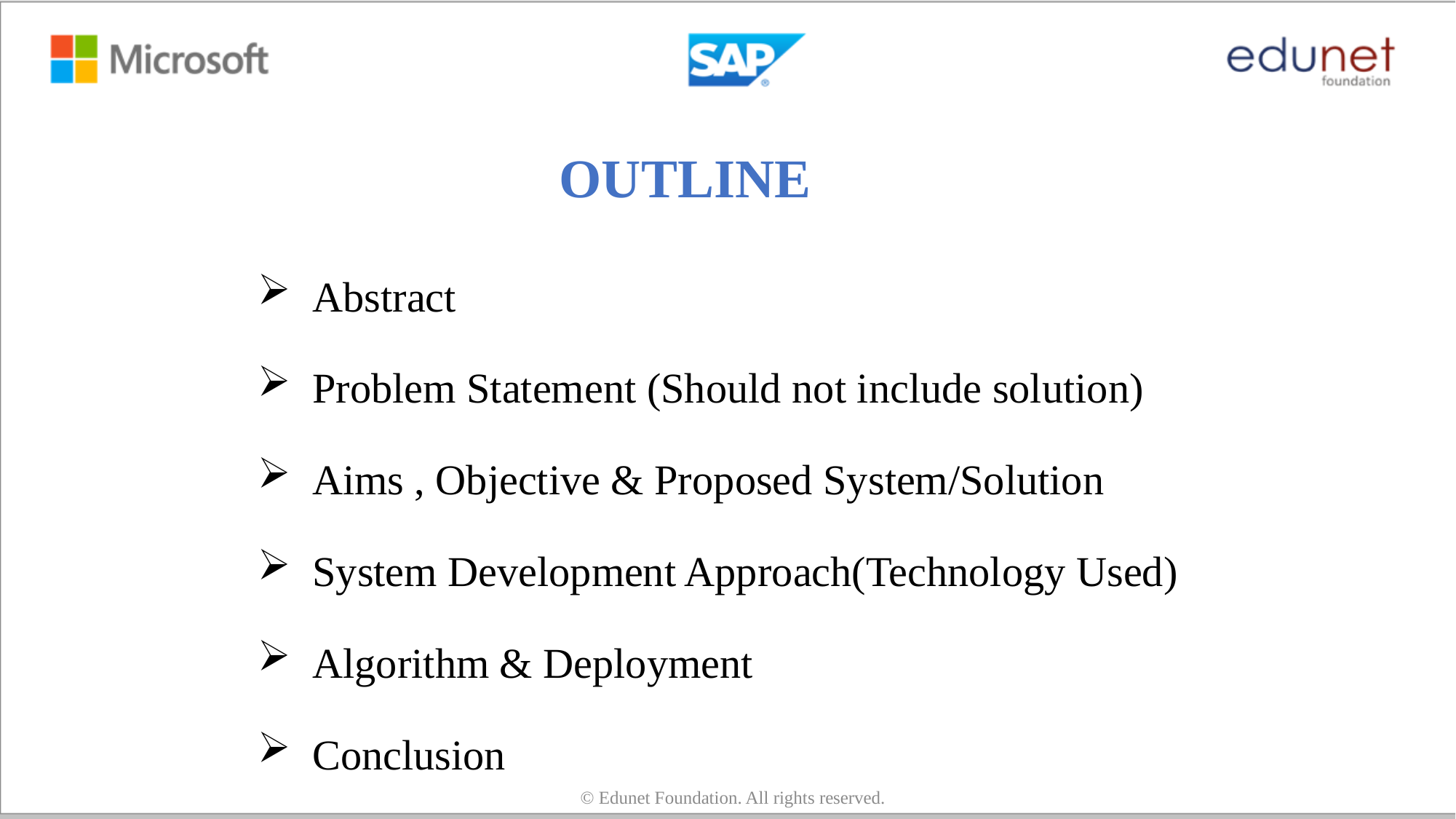

# OUTLINE
  Abstract
  Problem Statement (Should not include solution)
  Aims , Objective & Proposed System/Solution
  System Development Approach(Technology Used)
  Algorithm & Deployment
  Conclusion

© Edunet Foundation. All rights reserved.